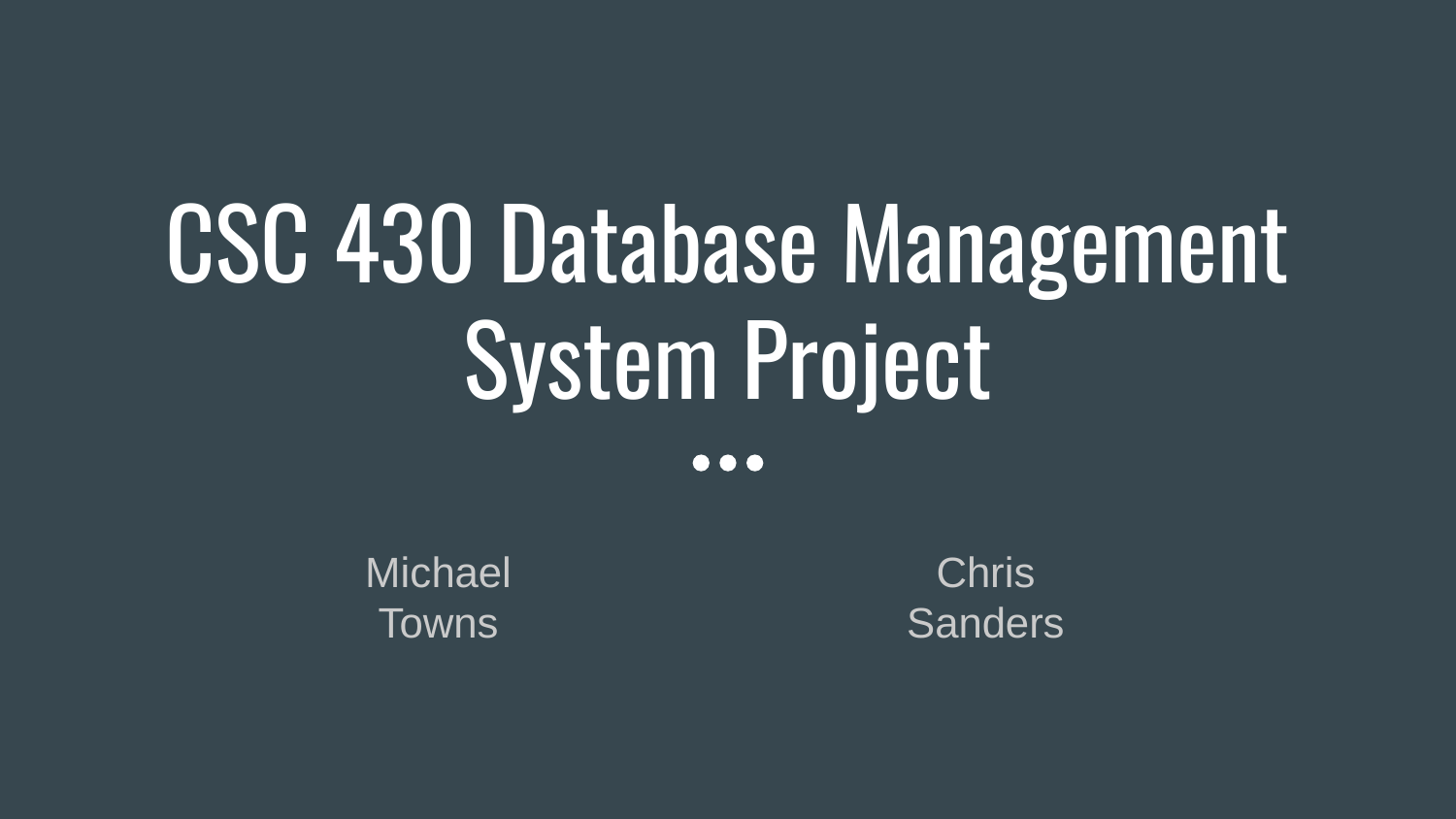

# CSC 430 Database Management System Project
Michael Towns
Chris
Sanders